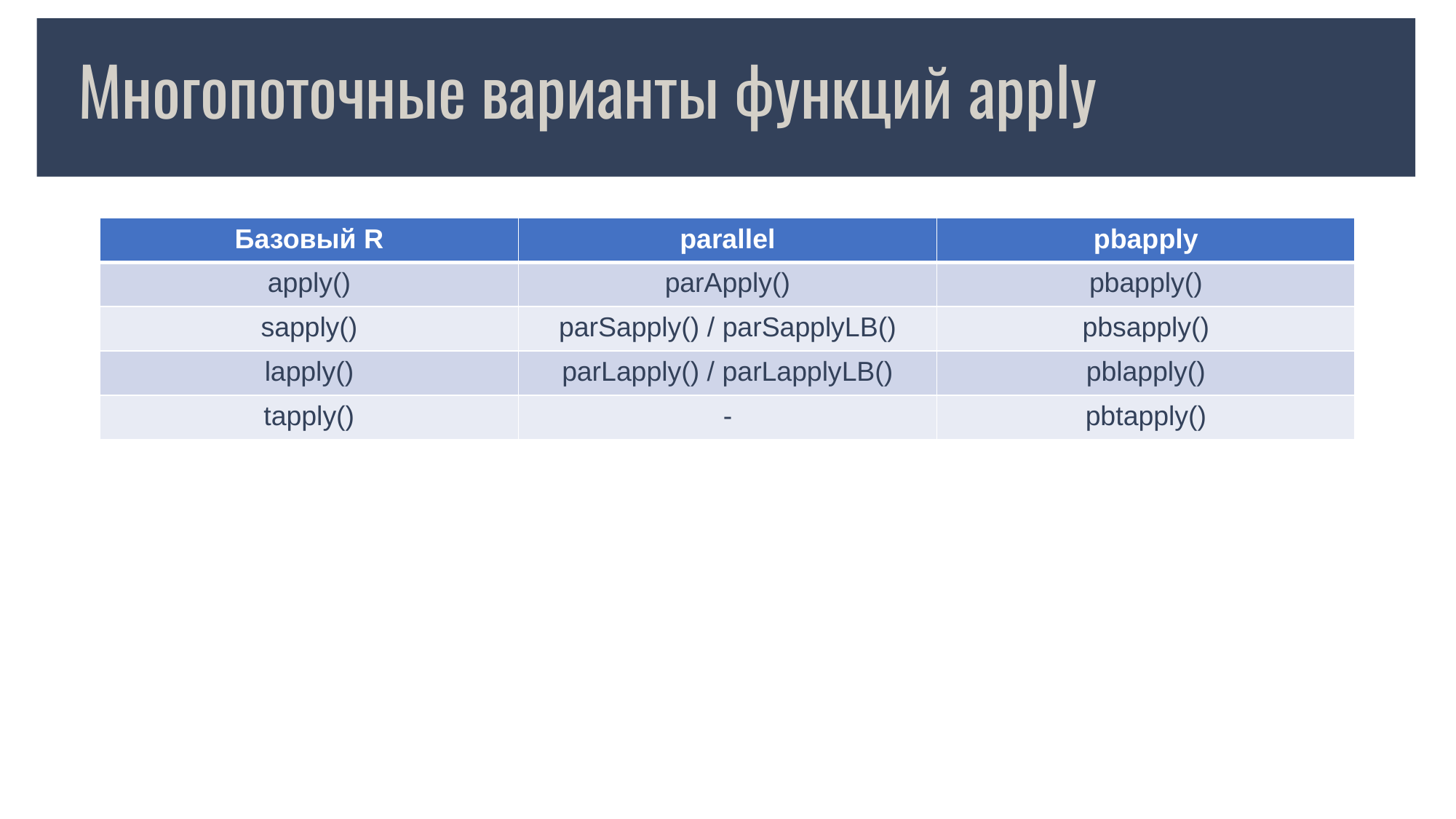

# Многопоточные варианты функций apply
| Базовый R | parallel | pbapply |
| --- | --- | --- |
| apply() | parApply() | pbapply() |
| sapply() | parSapply() / parSapplyLB() | pbsapply() |
| lapply() | parLapply() / parLapplyLB() | pblapply() |
| tapply() | - | pbtapply() |